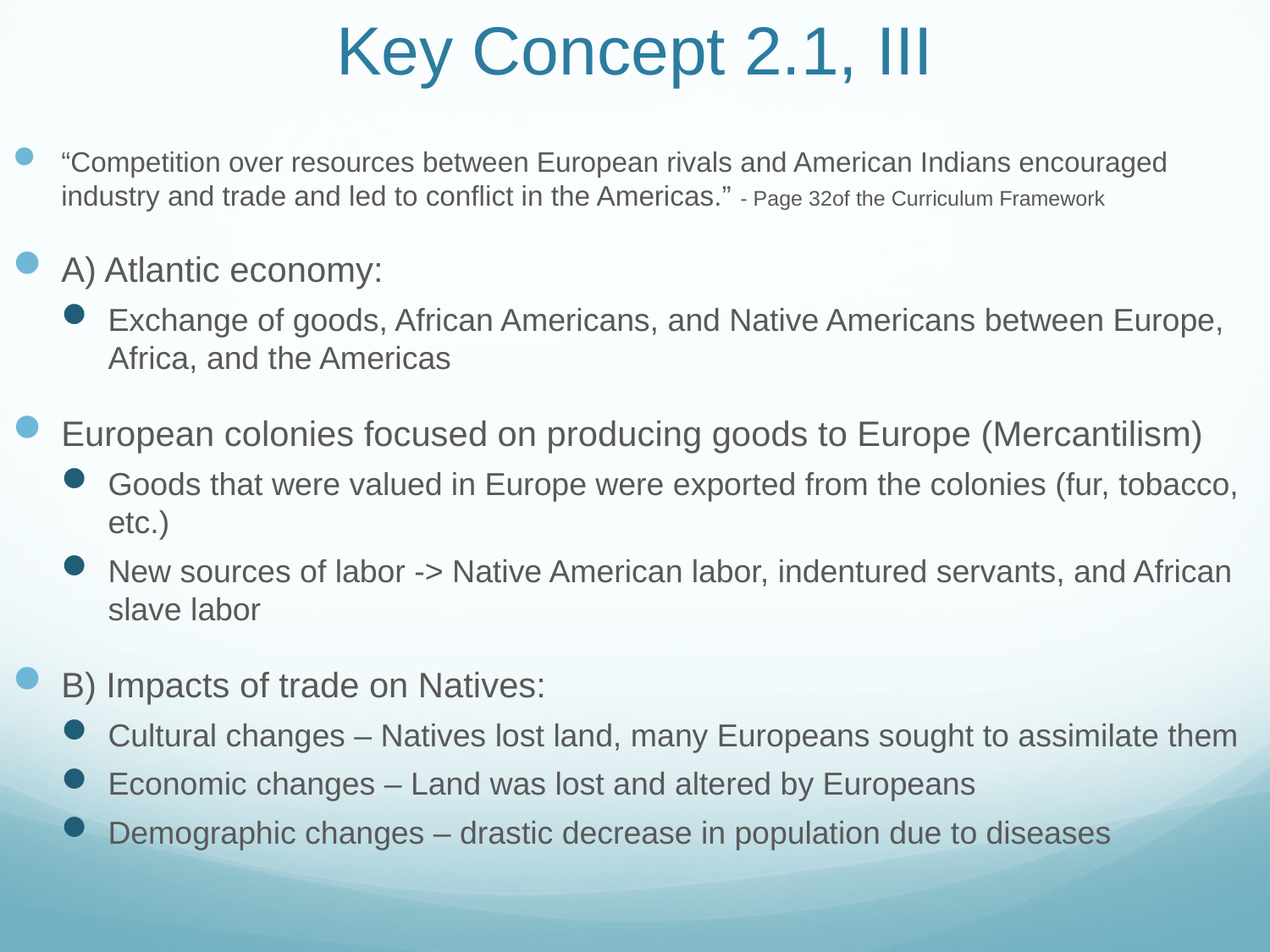

# Key Concept 2.1, III
“Competition over resources between European rivals and American Indians encouraged industry and trade and led to conflict in the Americas.” - Page 32of the Curriculum Framework
A) Atlantic economy:
Exchange of goods, African Americans, and Native Americans between Europe, Africa, and the Americas
European colonies focused on producing goods to Europe (Mercantilism)
Goods that were valued in Europe were exported from the colonies (fur, tobacco, etc.)
New sources of labor -> Native American labor, indentured servants, and African slave labor
B) Impacts of trade on Natives:
Cultural changes – Natives lost land, many Europeans sought to assimilate them
Economic changes – Land was lost and altered by Europeans
Demographic changes – drastic decrease in population due to diseases